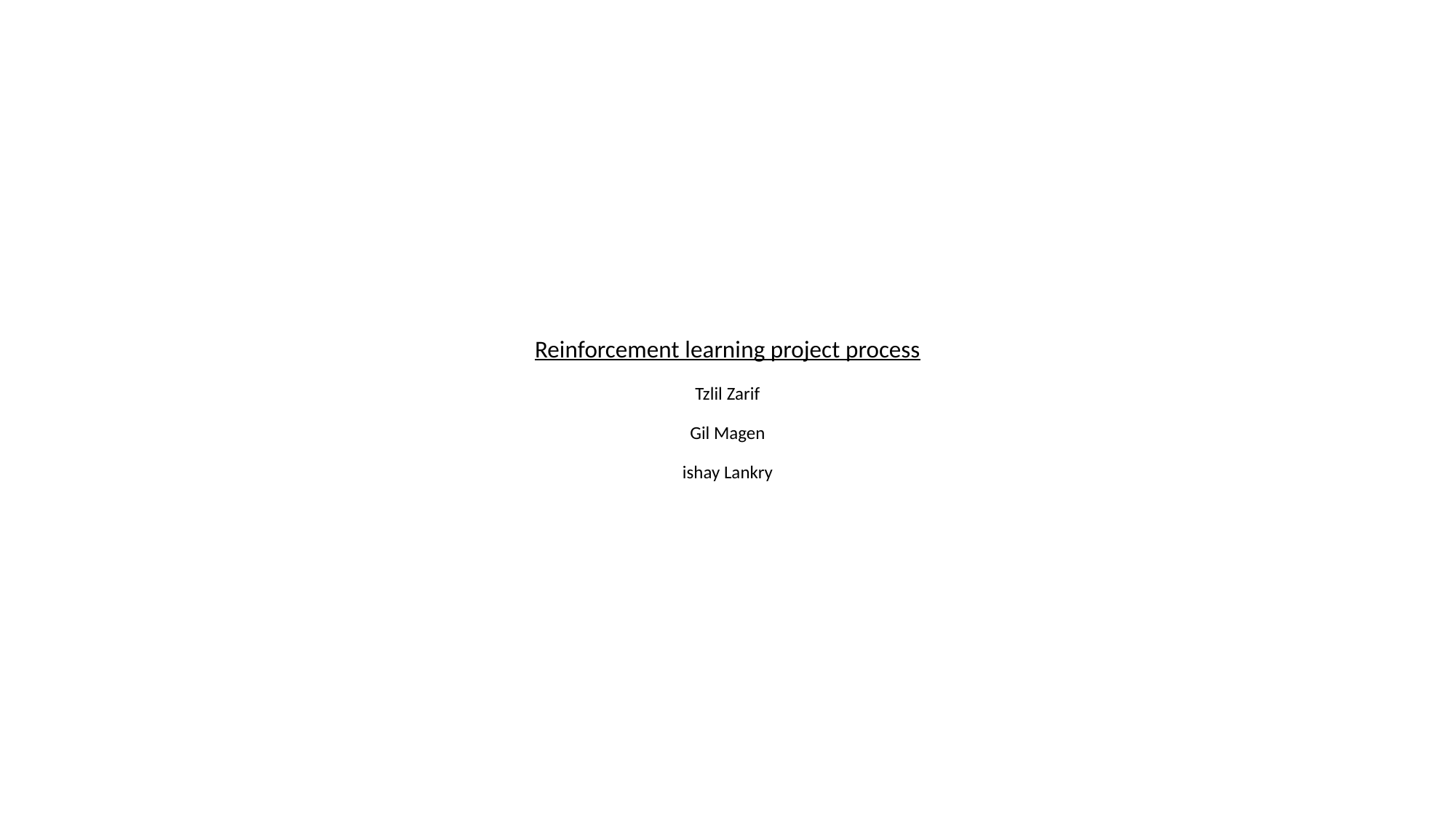

# Reinforcement learning project process Tzlil Zarif Gil Magen ishay Lankry